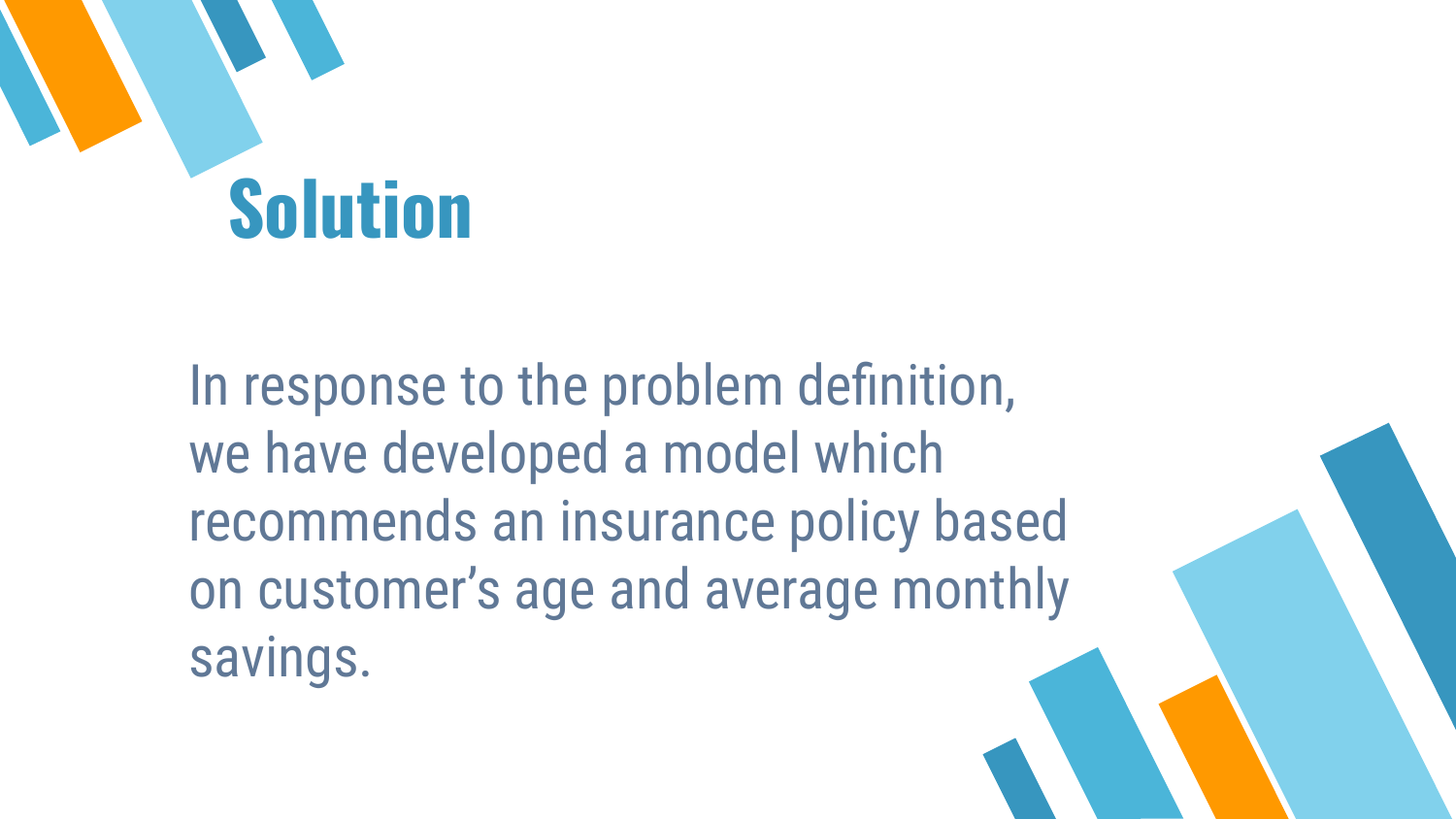

# Solution
In response to the problem definition, we have developed a model which recommends an insurance policy based on customer’s age and average monthly savings.